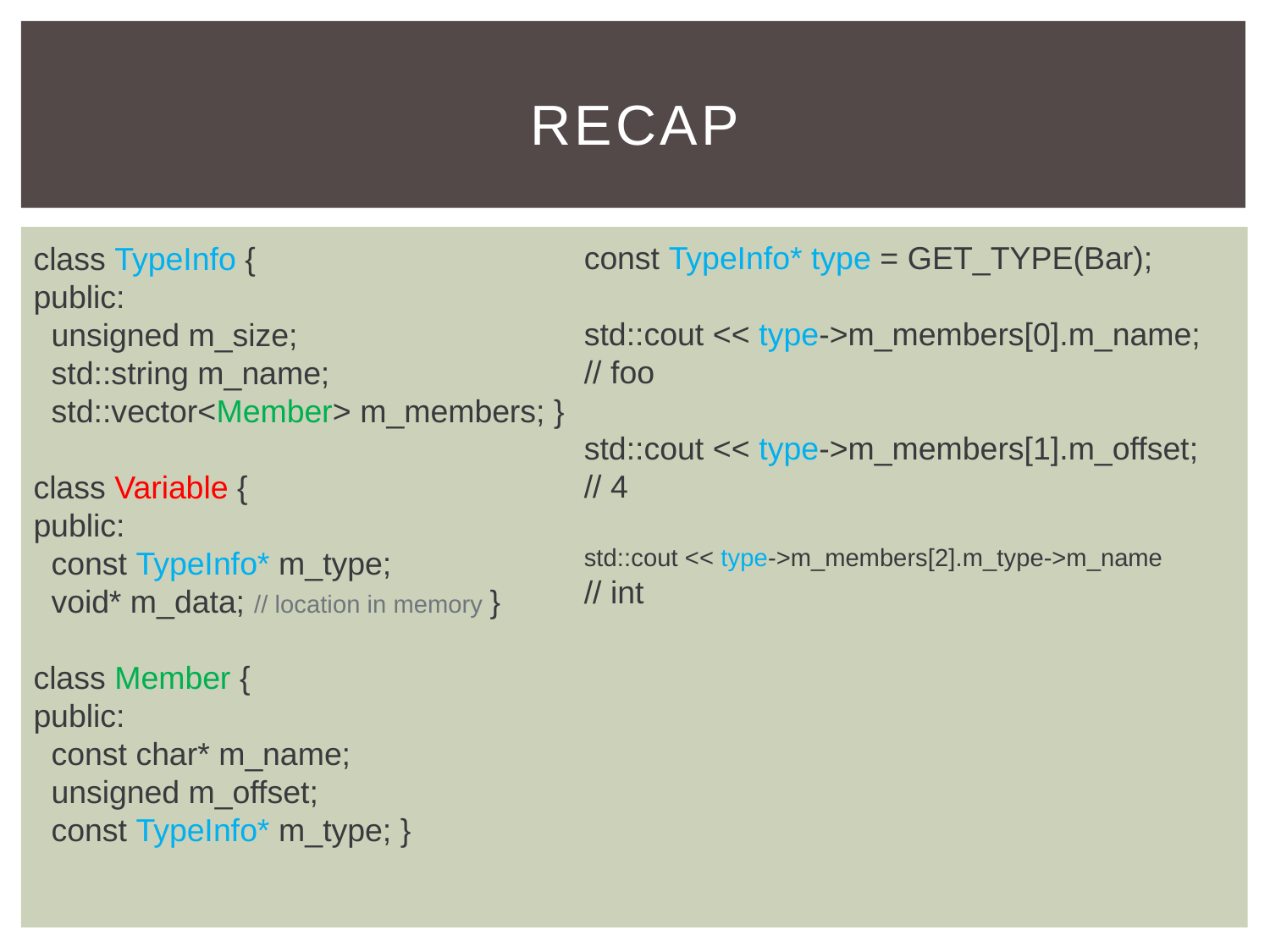

# Recap
const TypeInfo* type = GET_TYPE(Bar);

std::cout << type->m_members[0].m_name;
// foo

std::cout << type->m_members[1].m_offset;
// 4

std::cout << type->m_members[2].m_type->m_name
// int

class TypeInfo {
public:
  unsigned m_size;
  std::string m_name;
  std::vector<Member> m_members; }

class Variable {
public:
  const TypeInfo* m_type;
  void* m_data; // location in memory }

class Member {
public:
  const char* m_name;
  unsigned m_offset;
  const TypeInfo* m_type; }